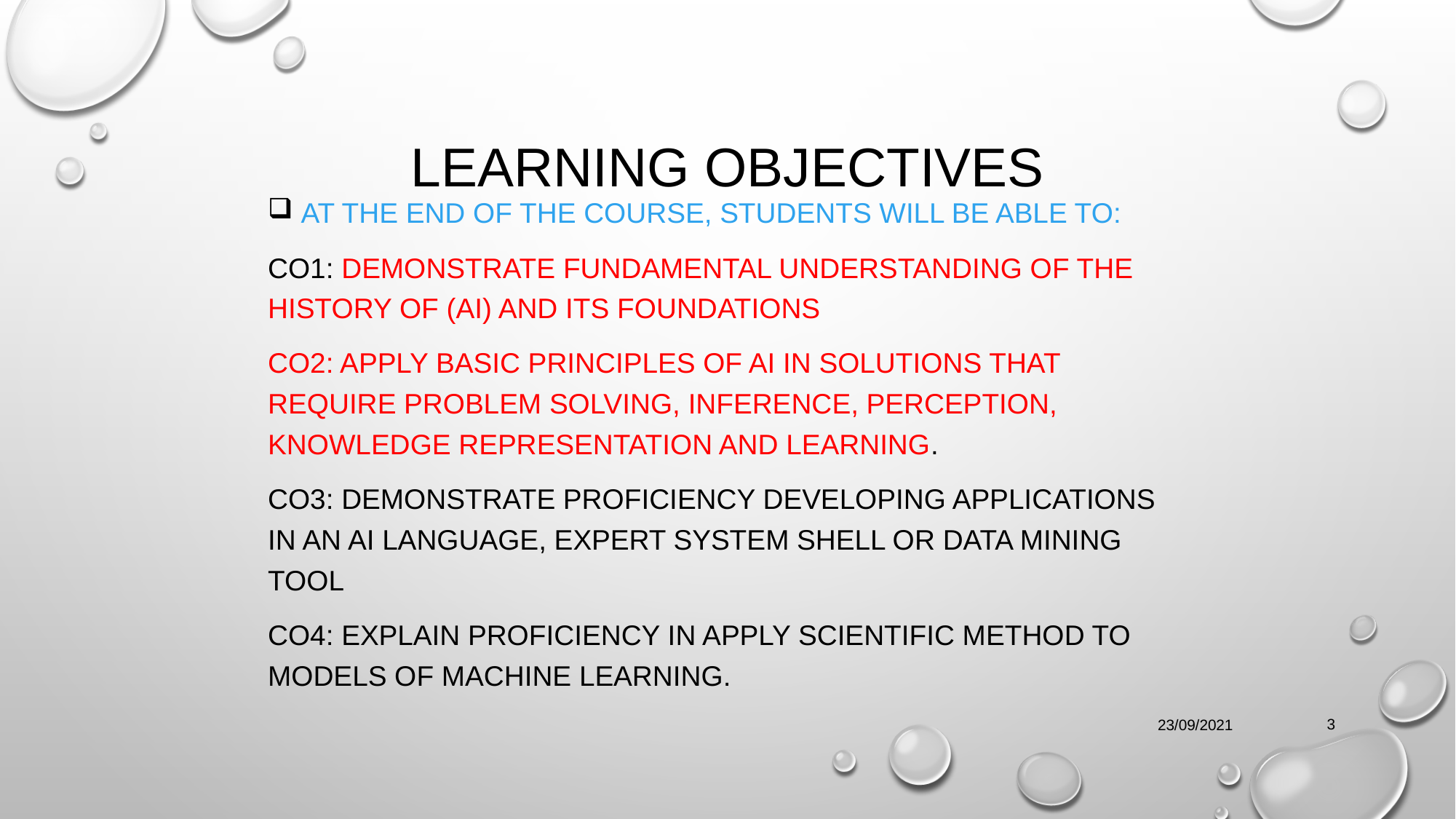

# Learning Objectives
 At the end of the course, students will be able to:
CO1: Demonstrate fundamental understanding of the history of (AI) and its foundations
CO2: Apply basic principles of AI in solutions that require problem solving, inference, perception, knowledge representation and learning.
CO3: Demonstrate proficiency developing applications in an AI language, expert system shell or data mining tool
CO4: Explain proficiency in apply scientific method to models of machine learning.
23/09/2021
3